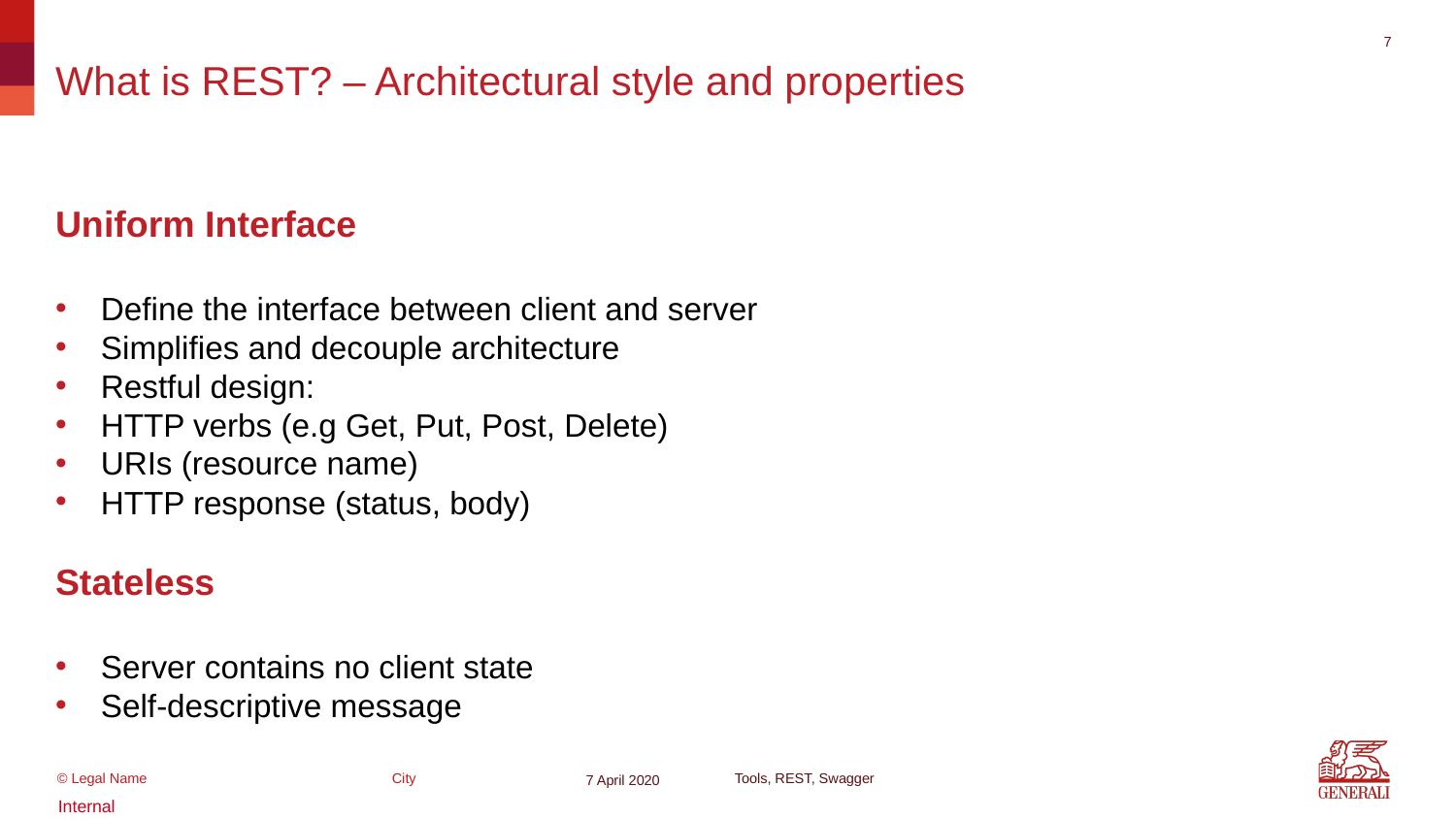

7
# What is REST? – Architectural style and properties

Uniform Interface

Define the interface between client and server
Simplifies and decouple architecture
Restful design:
HTTP verbs (e.g Get, Put, Post, Delete)
URIs (resource name)
HTTP response (status, body)

Stateless

Server contains no client state
Self-descriptive message

7 April 2020
Tools, REST, Swagger